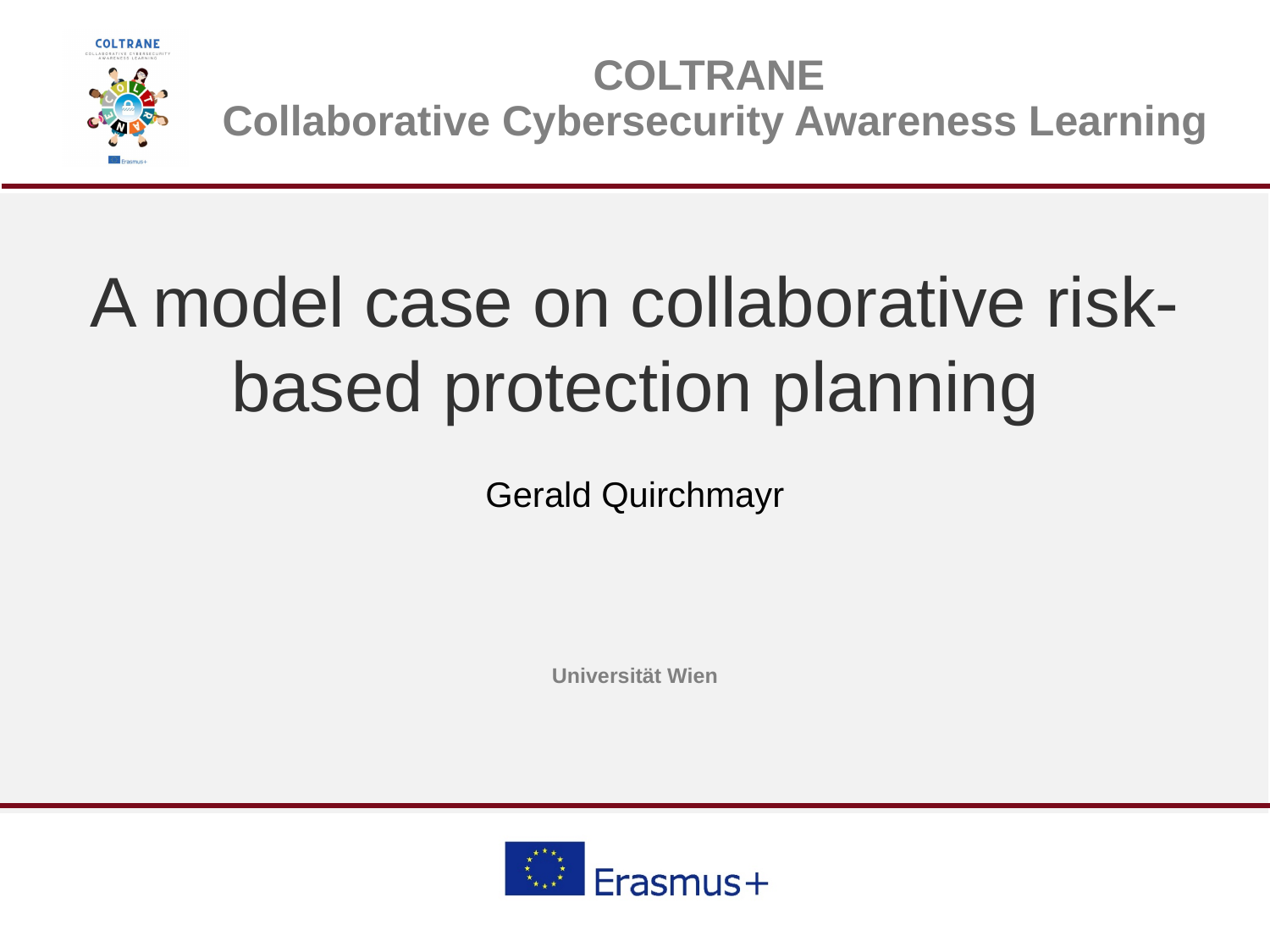

# A model case on collaborative risk-based protection planning
Gerald Quirchmayr